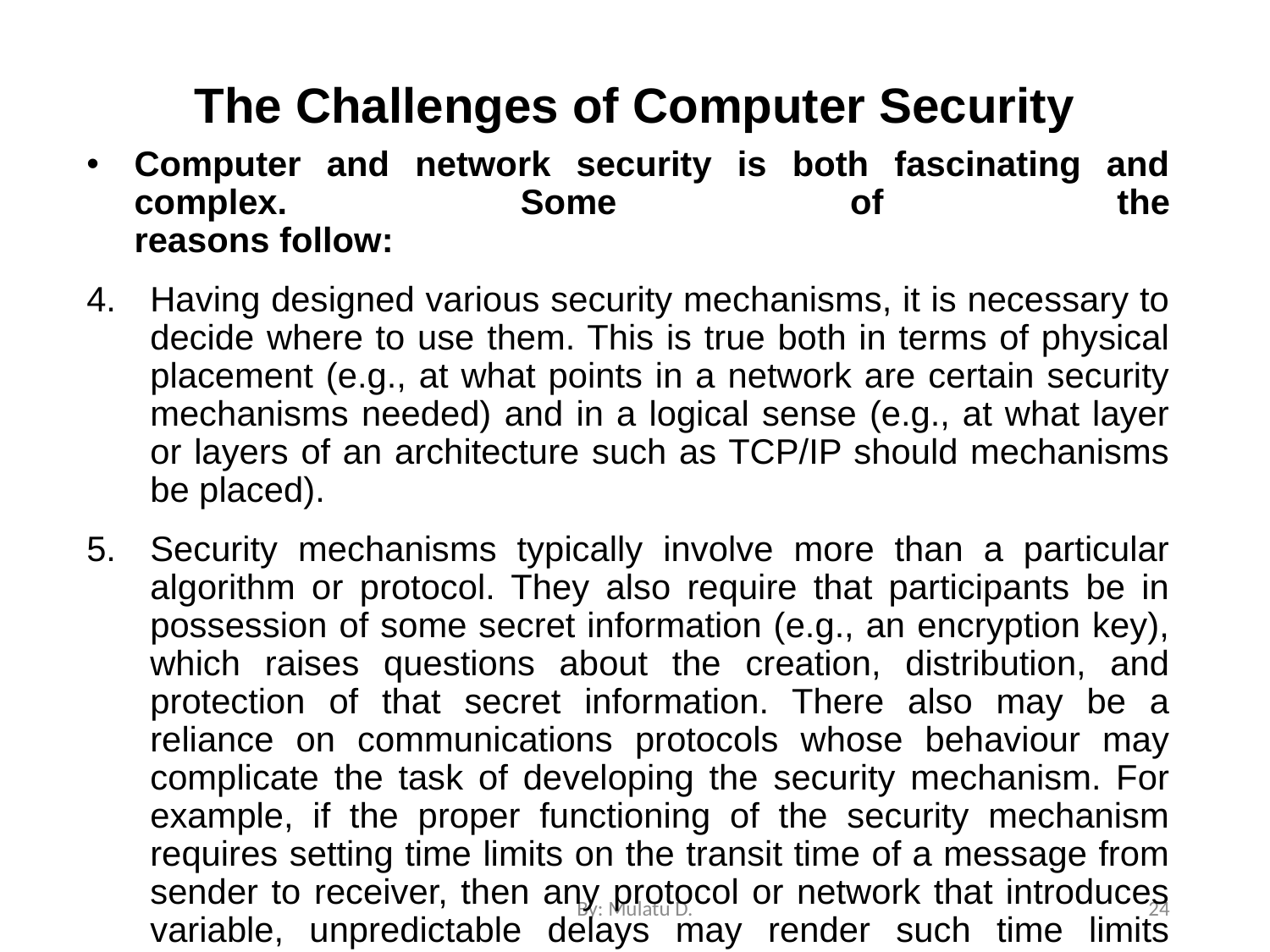

# The Challenges of Computer Security
Computer and network security is both fascinating and complex. Some of the
reasons follow:
Having designed various security mechanisms, it is necessary to decide where to use them. This is true both in terms of physical placement (e.g., at what points in a network are certain security mechanisms needed) and in a logical sense (e.g., at what layer or layers of an architecture such as TCP/IP should mechanisms be placed).
Security mechanisms typically involve more than a particular algorithm or protocol. They also require that participants be in possession of some secret information (e.g., an encryption key), which raises questions about the creation, distribution, and protection of that secret information. There also may be a reliance on communications protocols whose behaviour may
complicate the task of developing the security mechanism. For example, if the proper functioning of the security mechanism requires setting time limits on the transit time of a message from sender to receiver, then any protocol or network that introduces variable, unpredictable delays may render such time limits meaningless.
By: Mulatu D.
24